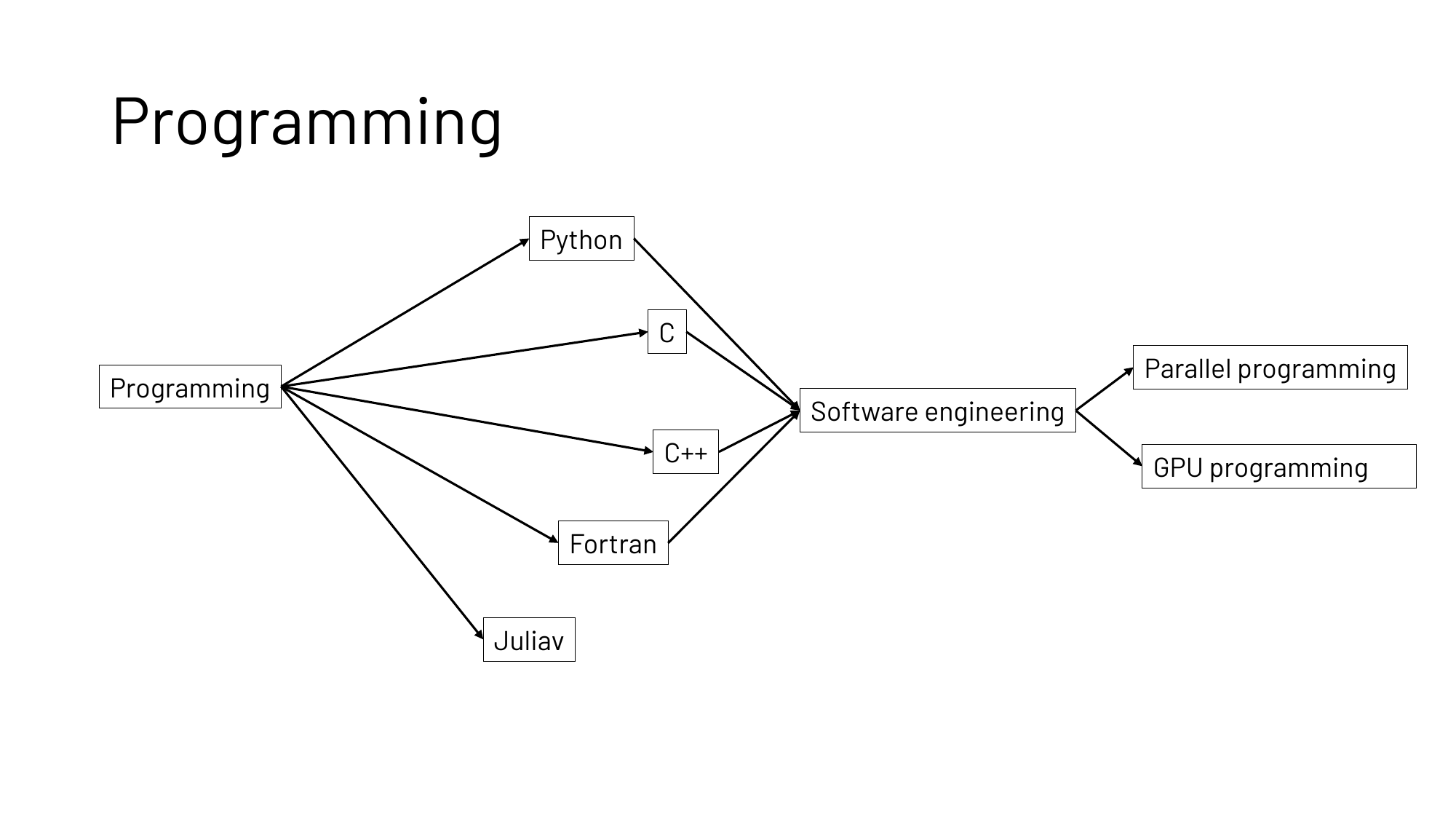

# Programming
Python
C
Parallel programming
Programming
Software engineering
C++
GPU programming
Fortran
Juliav